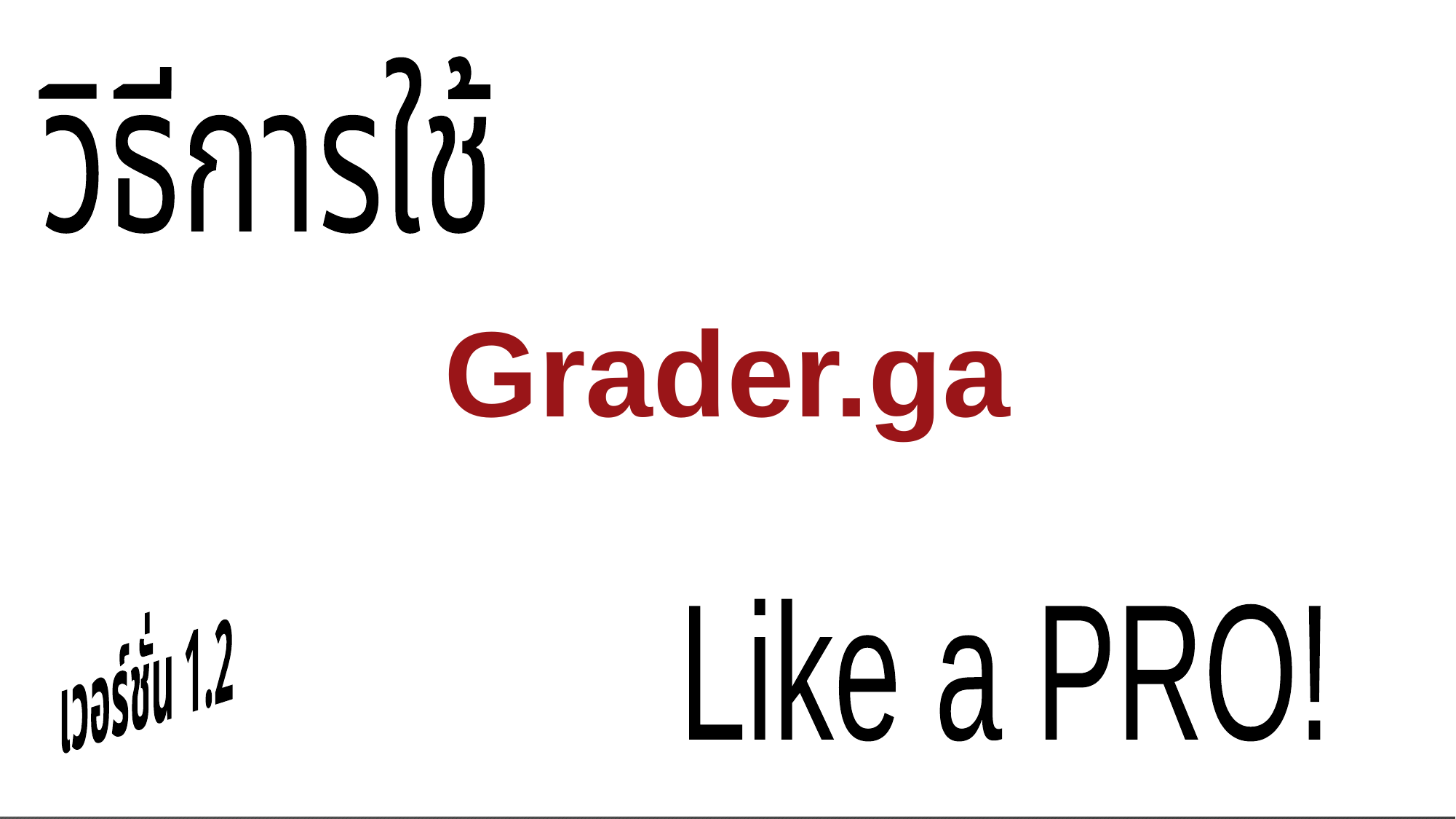

วิธีการใช้
Grader.ga
เวอร์ชั่น 1.2
Like a PRO!